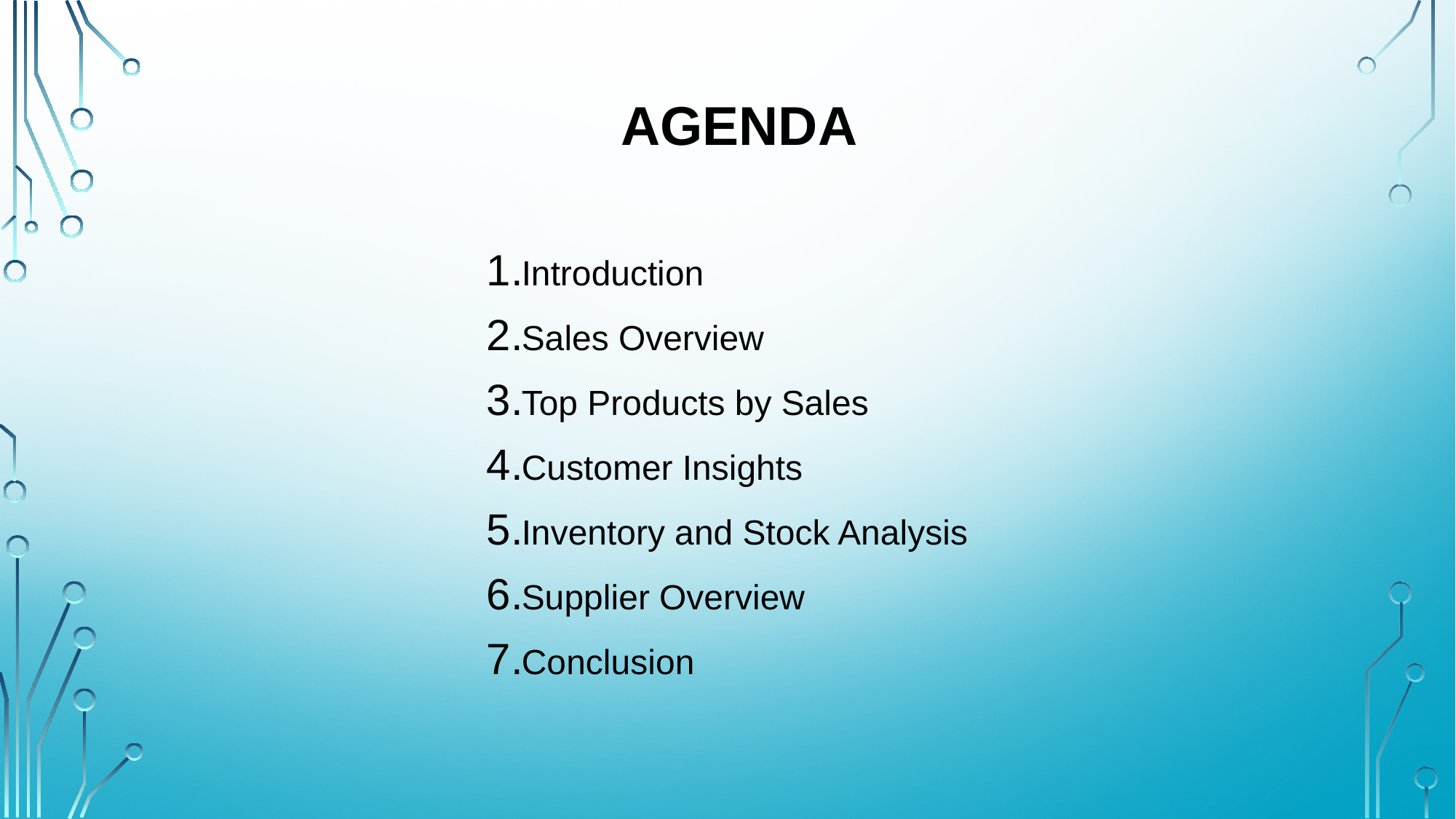

# Agenda
Introduction
Sales Overview
Top Products by Sales
Customer Insights
Inventory and Stock Analysis
Supplier Overview
Conclusion